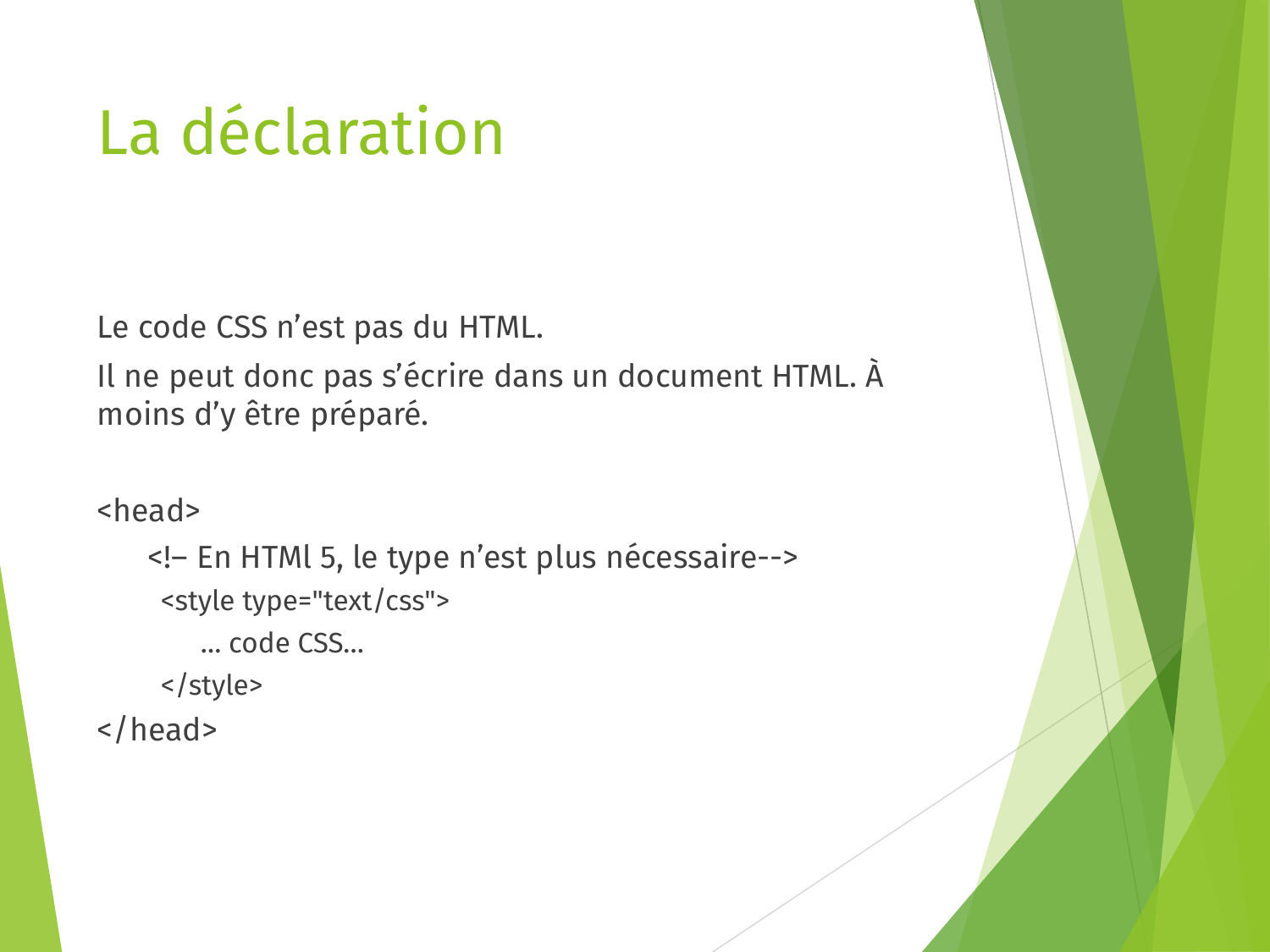

# La déclaration
Le code CSS n’est pas du HTML.
Il ne peut donc pas s’écrire dans un document HTML. À moins d’y être préparé.

<head>
      <!– En HTMl 5, le type n’est plus nécessaire-->
<style type="text/css">
	… code CSS…
</style>
</head>